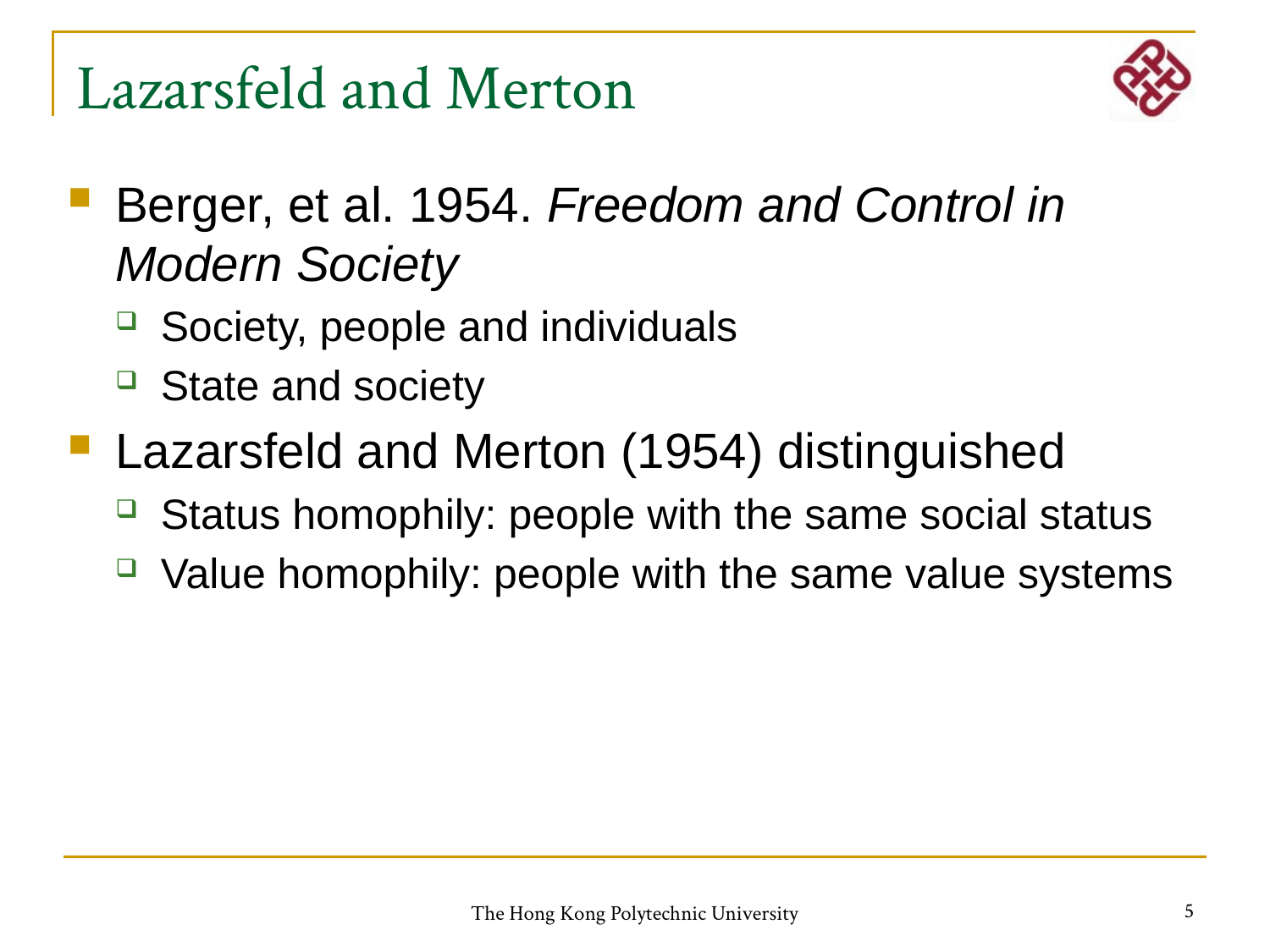

Lazarsfeld and Merton
Berger, et al. 1954. Freedom and Control in Modern Society
Society, people and individuals
State and society
Lazarsfeld and Merton (1954) distinguished
Status homophily: people with the same social status
Value homophily: people with the same value systems

5
The Hong Kong Polytechnic University